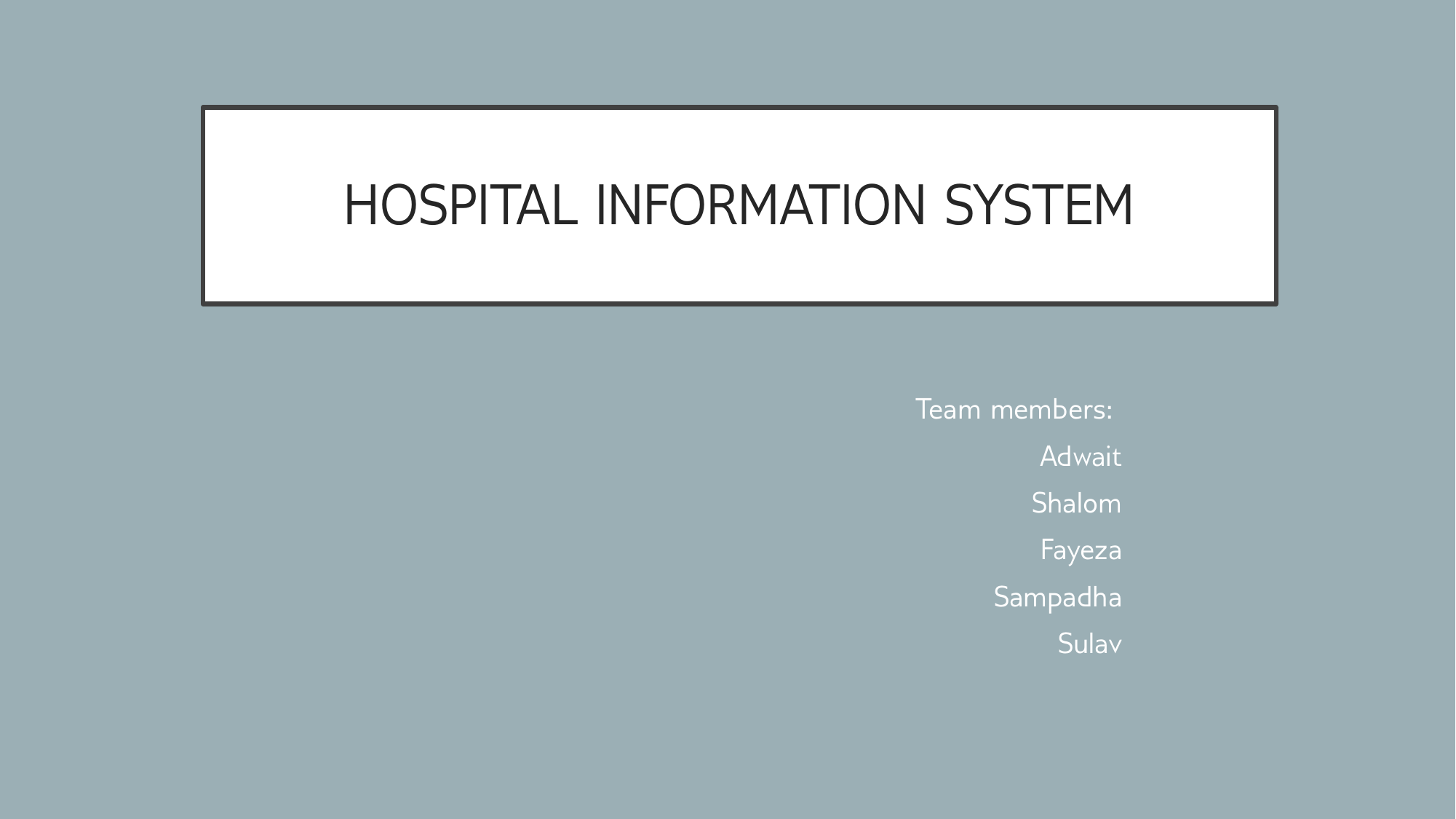

# HOSPITAL INFORMATION SYSTEM
 Team members:
Adwait
Shalom
Fayeza
Sampadha
Sulav